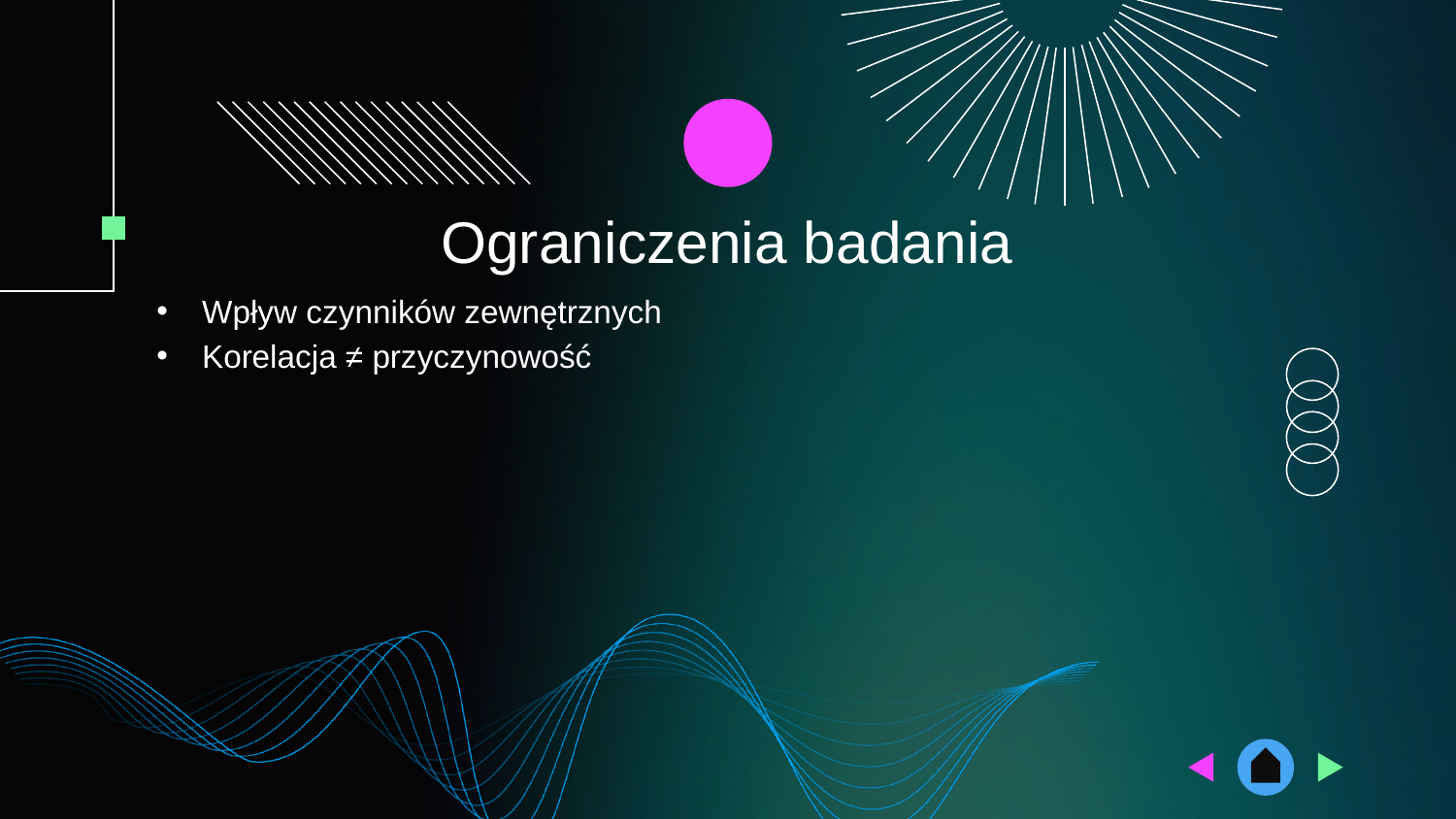

# Ograniczenia badania
Wpływ czynników zewnętrznych
Korelacja ≠ przyczynowość